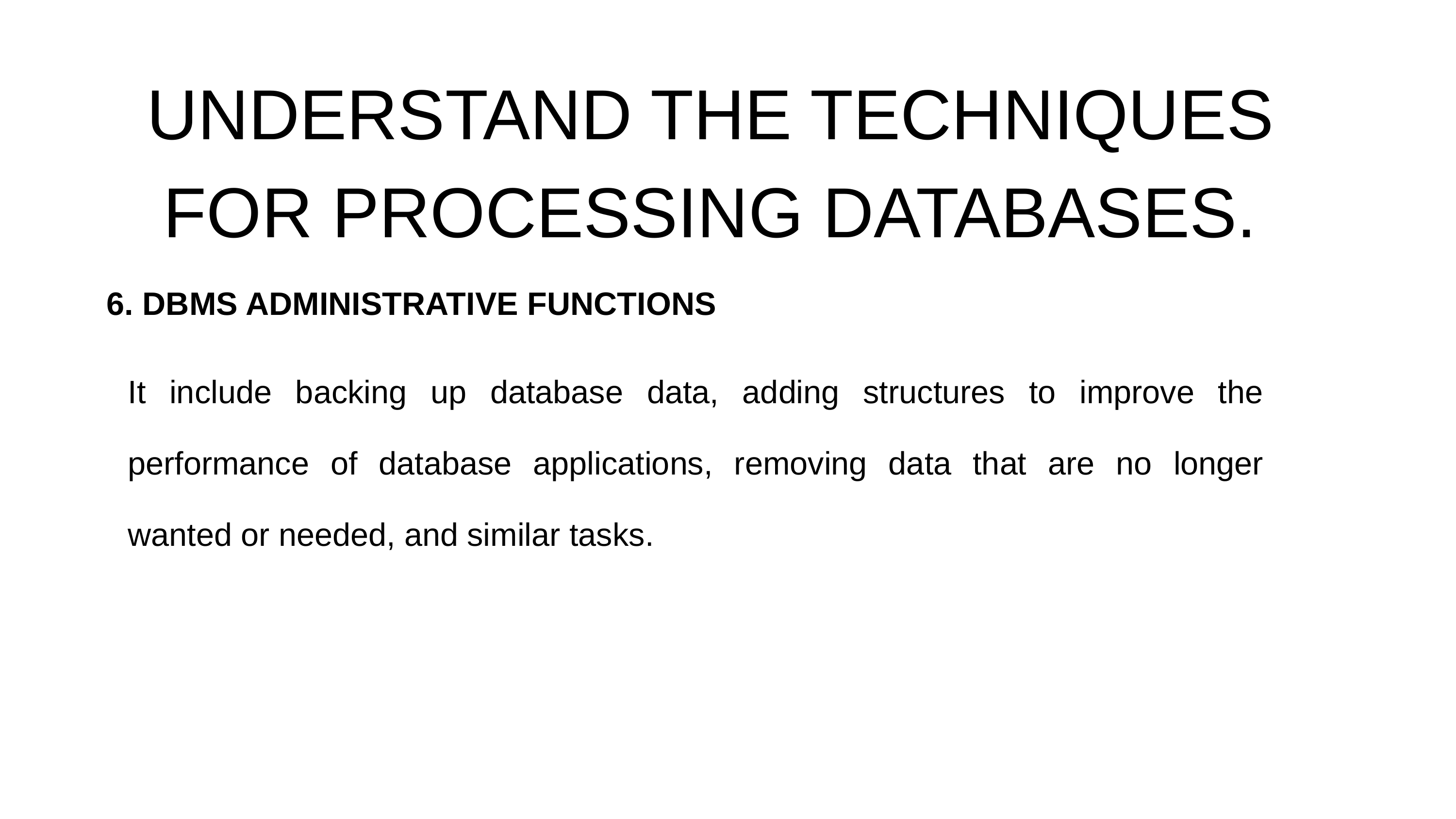

UNDERSTAND THE TECHNIQUES FOR PROCESSING DATABASES.
6. DBMS ADMINISTRATIVE FUNCTIONS
It include backing up database data, adding structures to improve the performance of database applications, removing data that are no longer wanted or needed, and similar tasks.